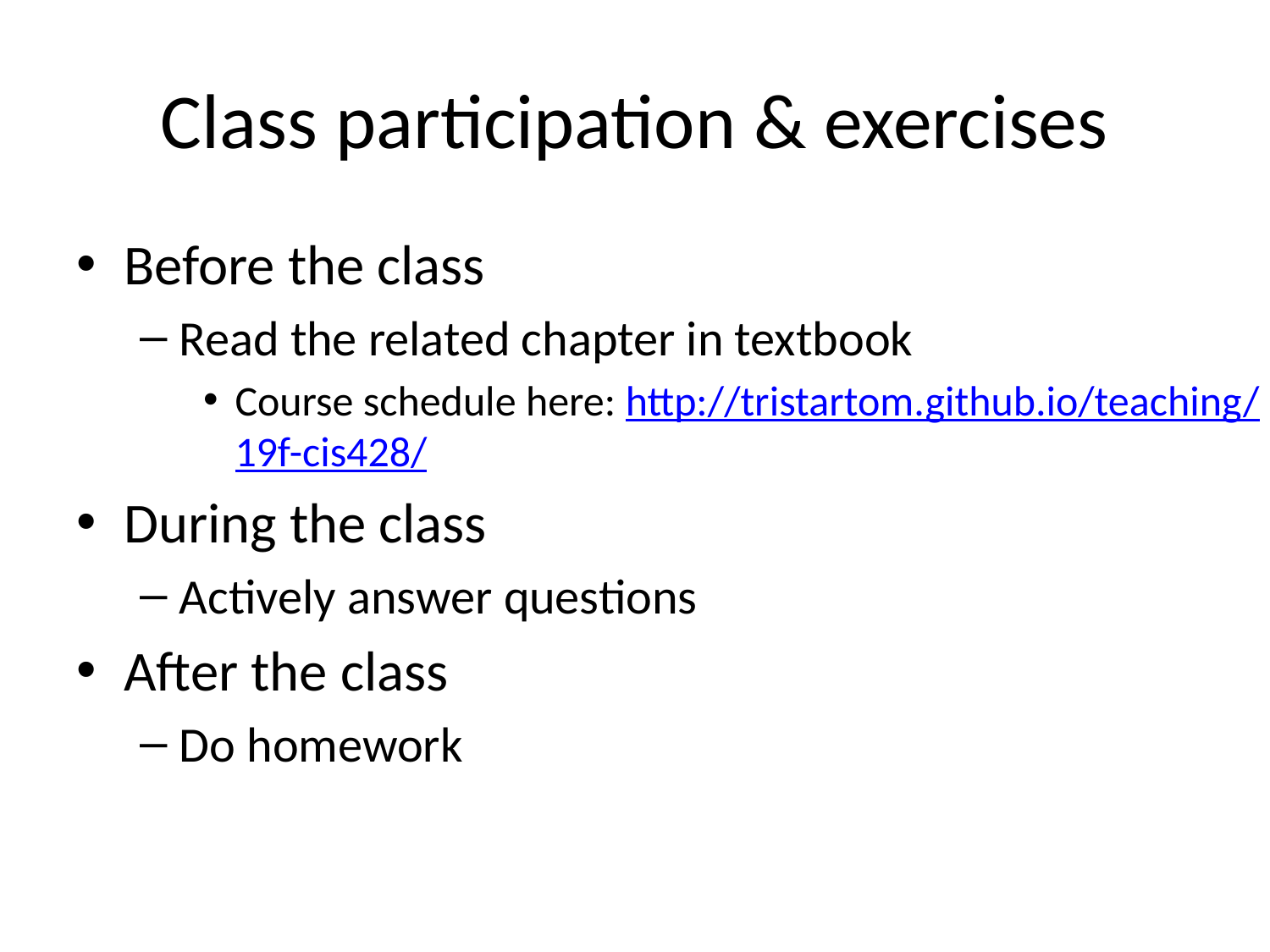

# Class participation & exercises
Before the class
Read the related chapter in textbook
Course schedule here: http://tristartom.github.io/teaching/19f-cis428/
During the class
Actively answer questions
After the class
Do homework